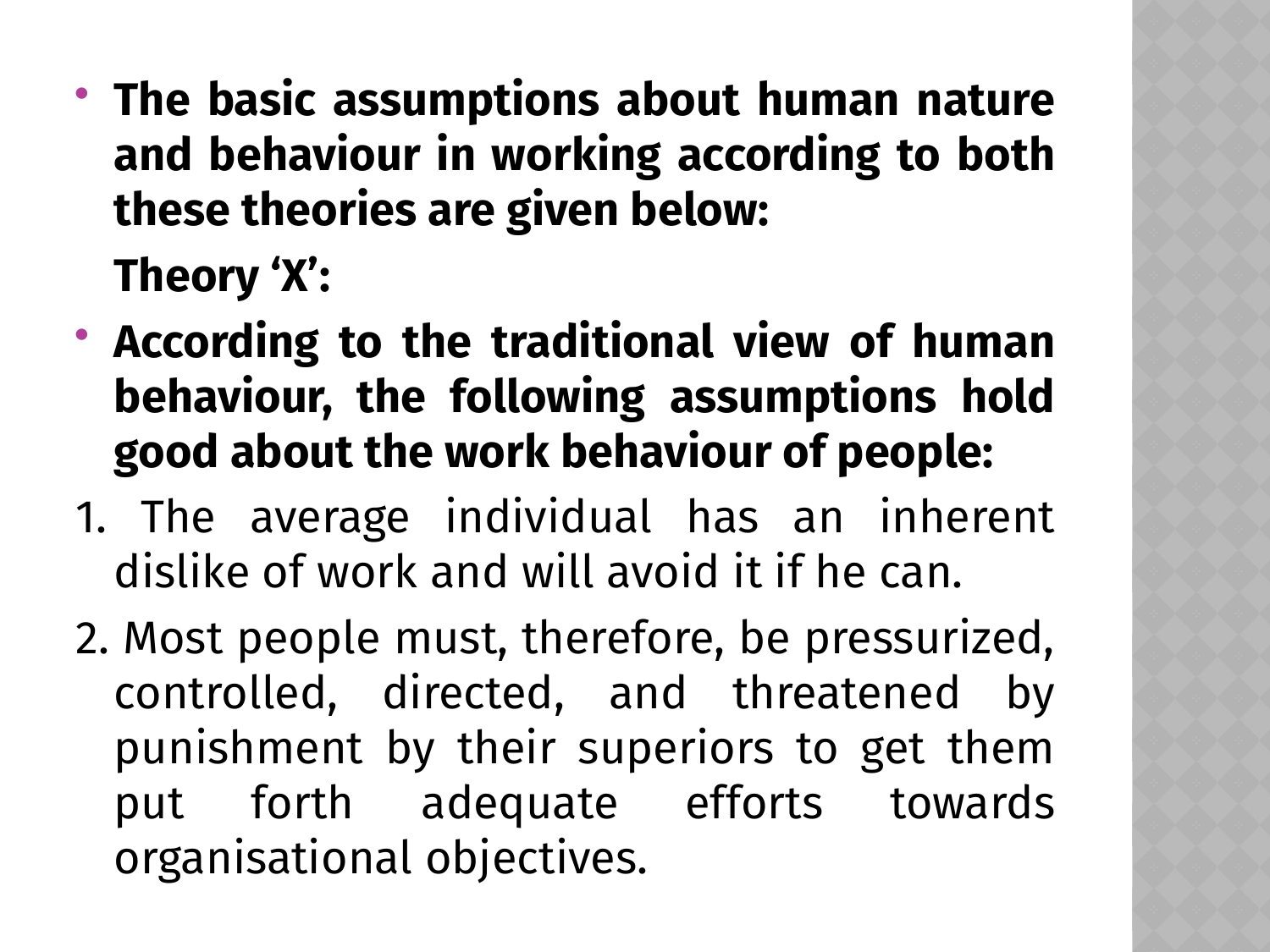

The basic assumptions about human nature and behaviour in working according to both these theories are given below:
	Theory ‘X’:
According to the traditional view of human behaviour, the following assumptions hold good about the work behaviour of people:
1. The average individual has an inherent dislike of work and will avoid it if he can.
2. Most people must, therefore, be pressurized, controlled, directed, and threatened by punishment by their superiors to get them put forth adequate efforts towards organisational objectives.